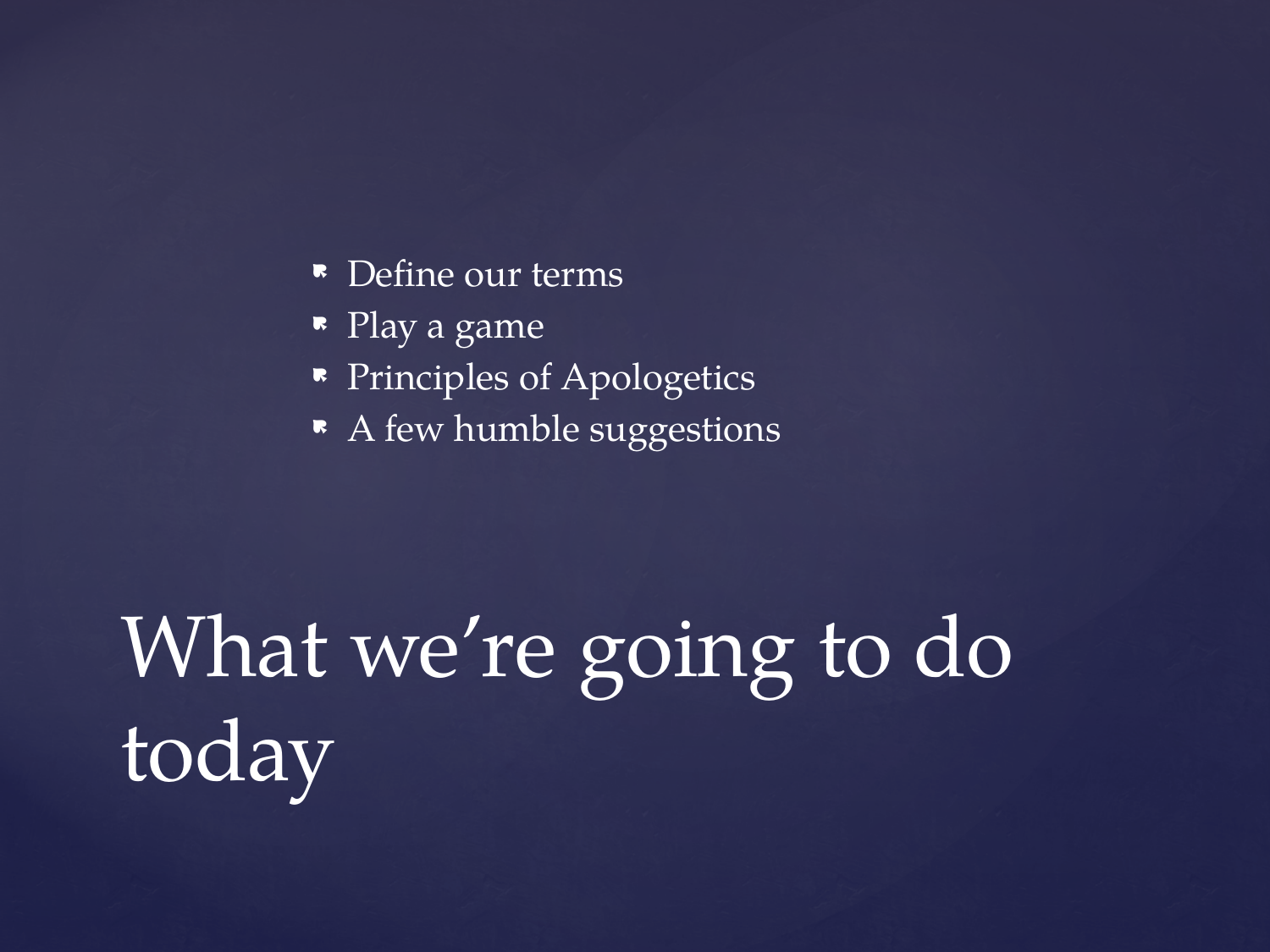

Define our terms
Play a game
Principles of Apologetics
A few humble suggestions
# What we’re going to do today